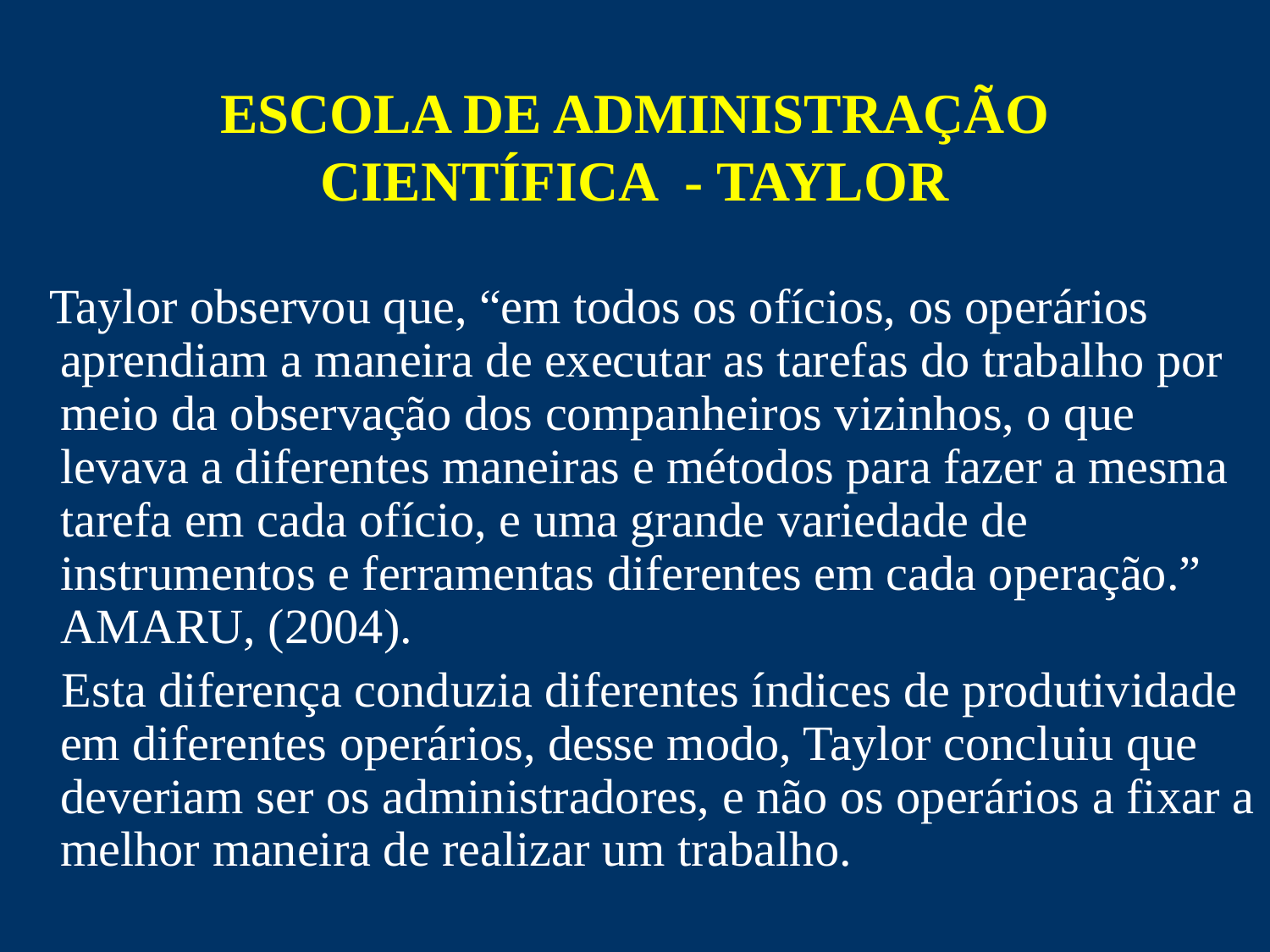

# ESCOLA DE ADMINISTRAÇÃO CIENTÍFICA  - TAYLOR
   Taylor observou que, “em todos os ofícios, os operários aprendiam a maneira de executar as tarefas do trabalho por meio da observação dos companheiros vizinhos, o que levava a diferentes maneiras e métodos para fazer a mesma tarefa em cada ofício, e uma grande variedade de instrumentos e ferramentas diferentes em cada operação.” AMARU, (2004).
    Esta diferença conduzia diferentes índices de produtividade em diferentes operários, desse modo, Taylor concluiu que deveriam ser os administradores, e não os operários a fixar a melhor maneira de realizar um trabalho.